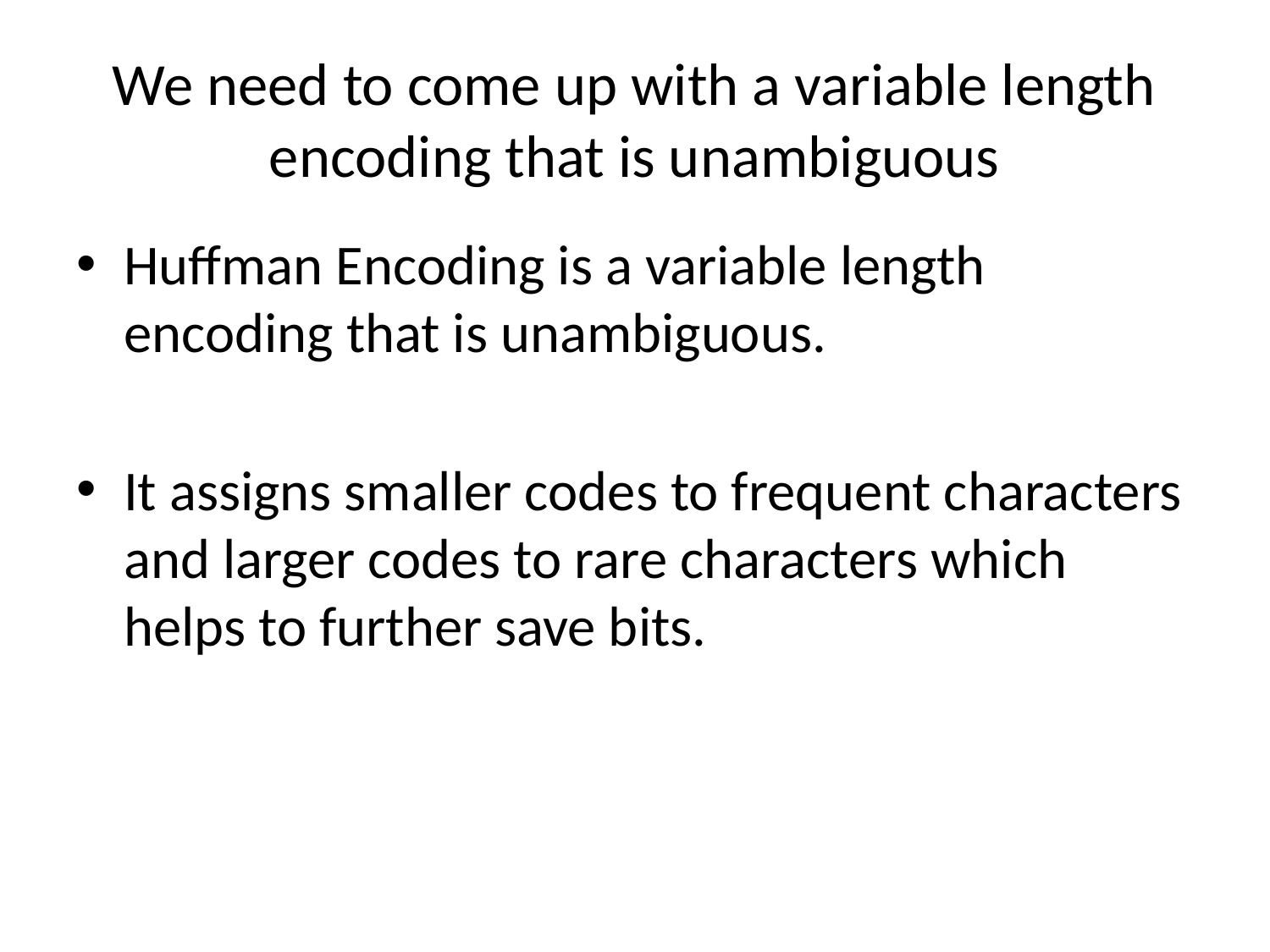

# We need to come up with a variable length encoding that is unambiguous
Huffman Encoding is a variable length encoding that is unambiguous.

It assigns smaller codes to frequent characters and larger codes to rare characters which helps to further save bits.